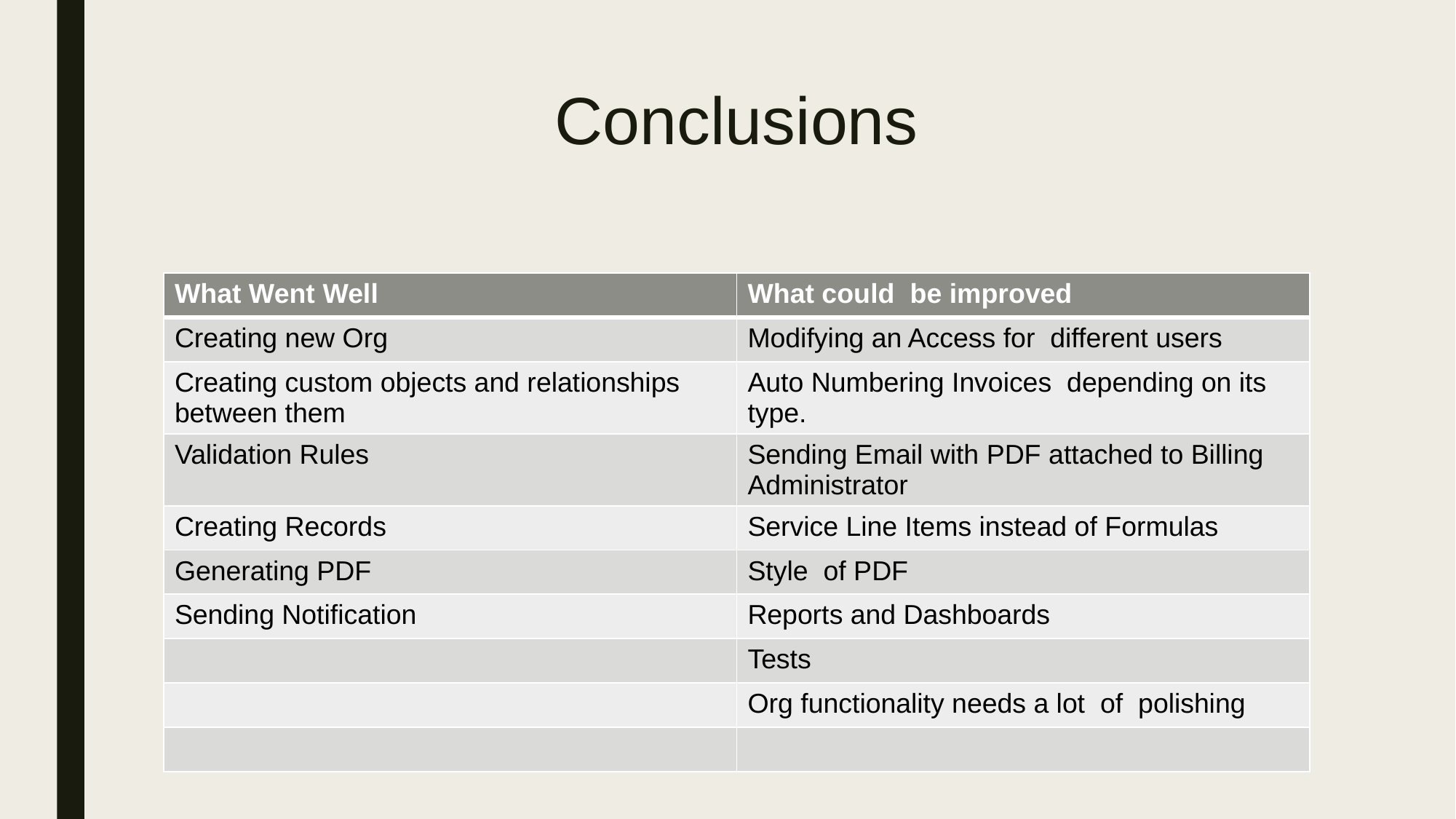

# Conclusions
| What Went Well | What could be improved |
| --- | --- |
| Creating new Org | Modifying an Access for different users |
| Creating custom objects and relationships between them | Auto Numbering Invoices depending on its type. |
| Validation Rules | Sending Email with PDF attached to Billing Administrator |
| Creating Records | Service Line Items instead of Formulas |
| Generating PDF | Style of PDF |
| Sending Notification | Reports and Dashboards |
|  | Tests |
|  | Org functionality needs a lot of polishing |
|  |  |